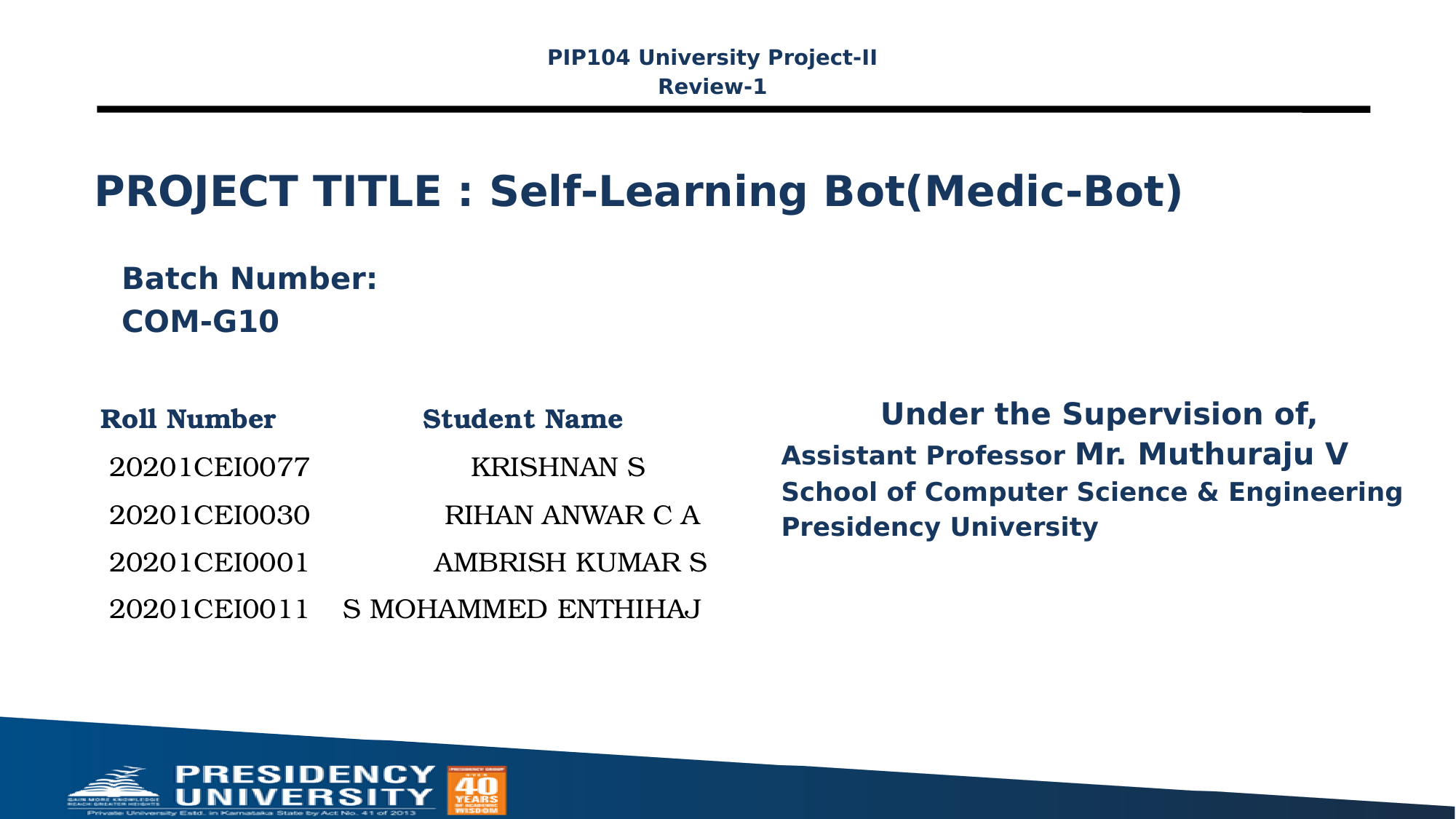

PIP104 University Project-II
Review-1
# PROJECT TITLE : Self-Learning Bot(Medic-Bot)
Batch Number:
COM-G10
Under the Supervision of,
Assistant Professor Mr. Muthuraju V
School of Computer Science & Engineering
Presidency University

| Roll Number | Student Name |
| --- | --- |
| 20201CEI0077 | KRISHNAN S |
| 20201CEI0030 | RIHAN ANWAR C A |
| 20201CEI0001 | AMBRISH KUMAR S |
| 20201CEI0011 | S MOHAMMED ENTHIHAJ |
|  |  |